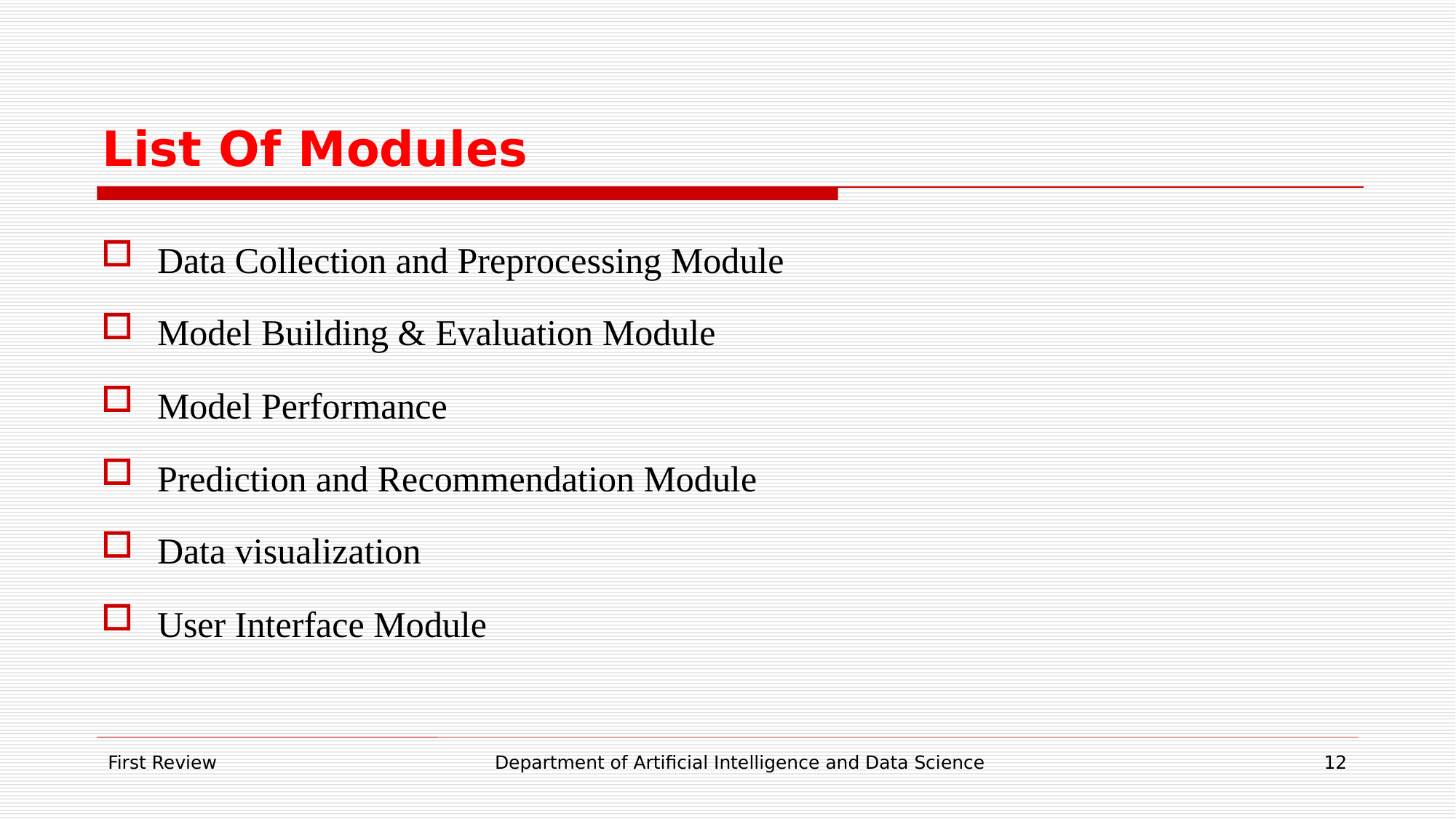

# List Of Modules
Data Collection and Preprocessing Module
Model Building & Evaluation Module
Model Performance
Prediction and Recommendation Module
Data visualization
User Interface Module

Department of Artificial Intelligence and Data Science
First Review
12